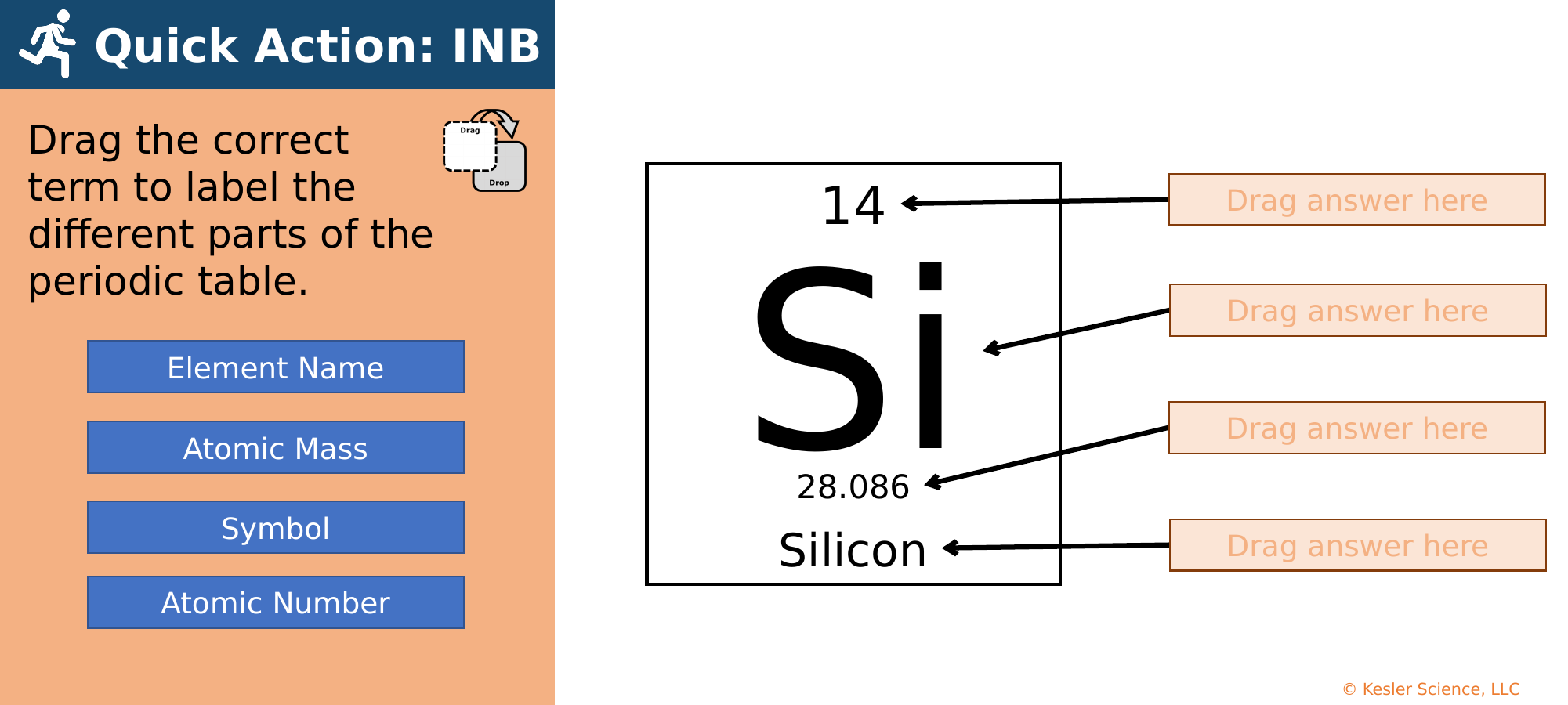

Element Name
Atomic Mass
Symbol
Atomic Number